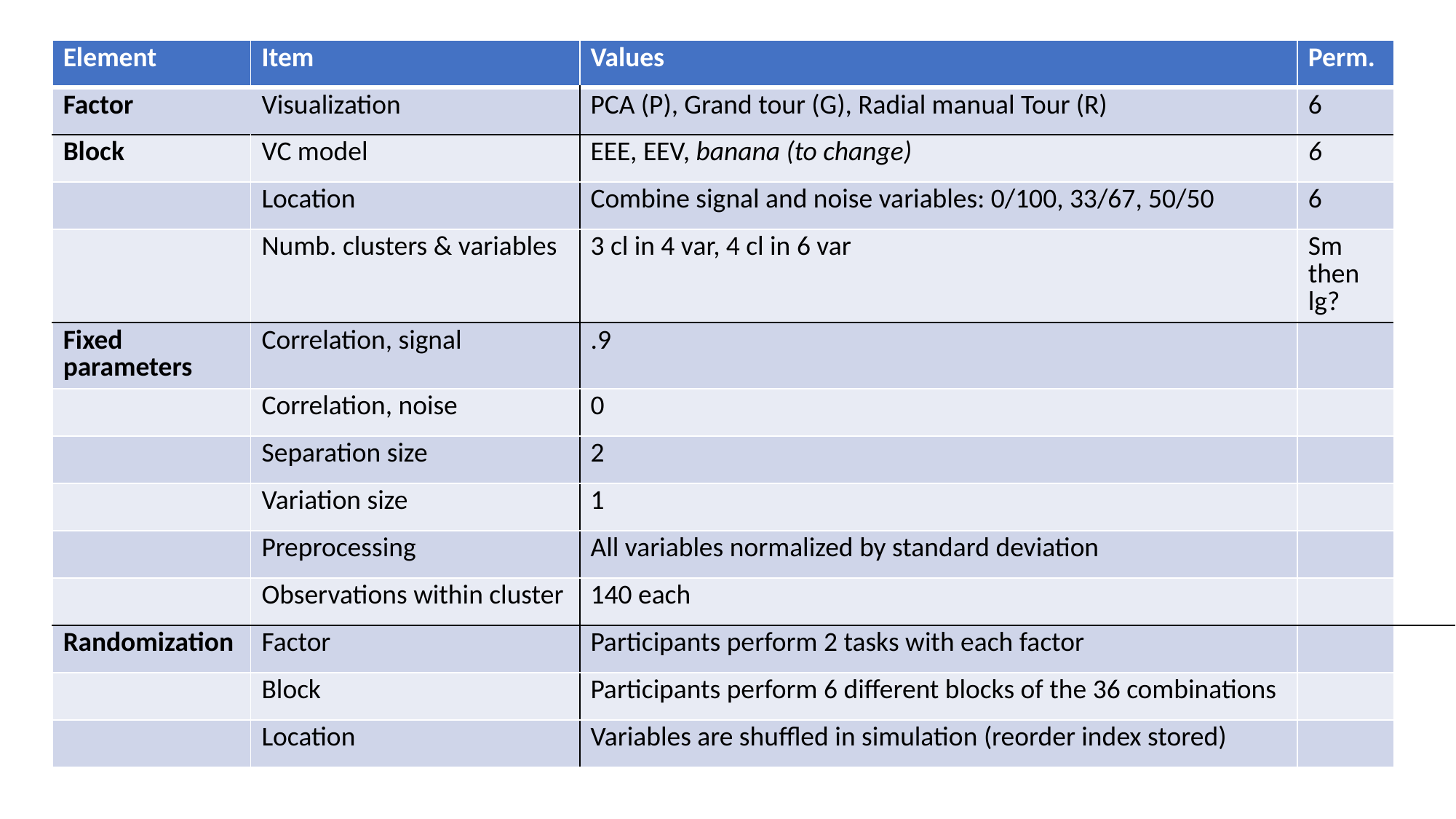

# New experimental design                                                                 (Not shown)
| Element | Item | Values | Perm. |  | Permutations |
| --- | --- | --- | --- | --- | --- |
| Factor | Visualization | PCA (P), Grand tour (G), Radial manual Tour (R) | 6 |  | 3\*2\*1 = 6 |
| Block | VC model | EEE, EEV, banana (to change) | 6 |  | (3\*2\*1) \* (3\*2\*1) \* (2\*1) = 72? |
|  | Location | Combine signal and noise variables: 0/100, 33/67, 50/50 | 6 |  | (3\*2\*1) \* (3\*2\*1) \* 2\*2 = 144? |
|  | Numb. clusters & variables | 3 cl in 4 var, 4 cl in 6 var | Sm then lg? |  | (3\*2\*1) \* (3\*2\*1) = 36? |
| Fixed parameters | Correlation, signal | .9 |  |  |  |
|  | Correlation, noise | 0 |  |  |  |
|  | Separation size | 2 |  |  |  |
|  | Variation size | 1 |  |  |  |
|  | Preprocessing | All variables normalized by standard deviation |  |  |  |
|  | Observations within cluster | 140 each |  |  |  |
| Randomization | Factor | Participants perform 2 tasks with each factor |  |  | Other block thoughts: |
|  | Block | Participants perform 6 different blocks of the 36 combinations |  |  | Fix 2 of each VC? |
|  | Location | Variables are shuffled in simulation (reorder index stored) |  |  | Fix one of each to each cl & var |